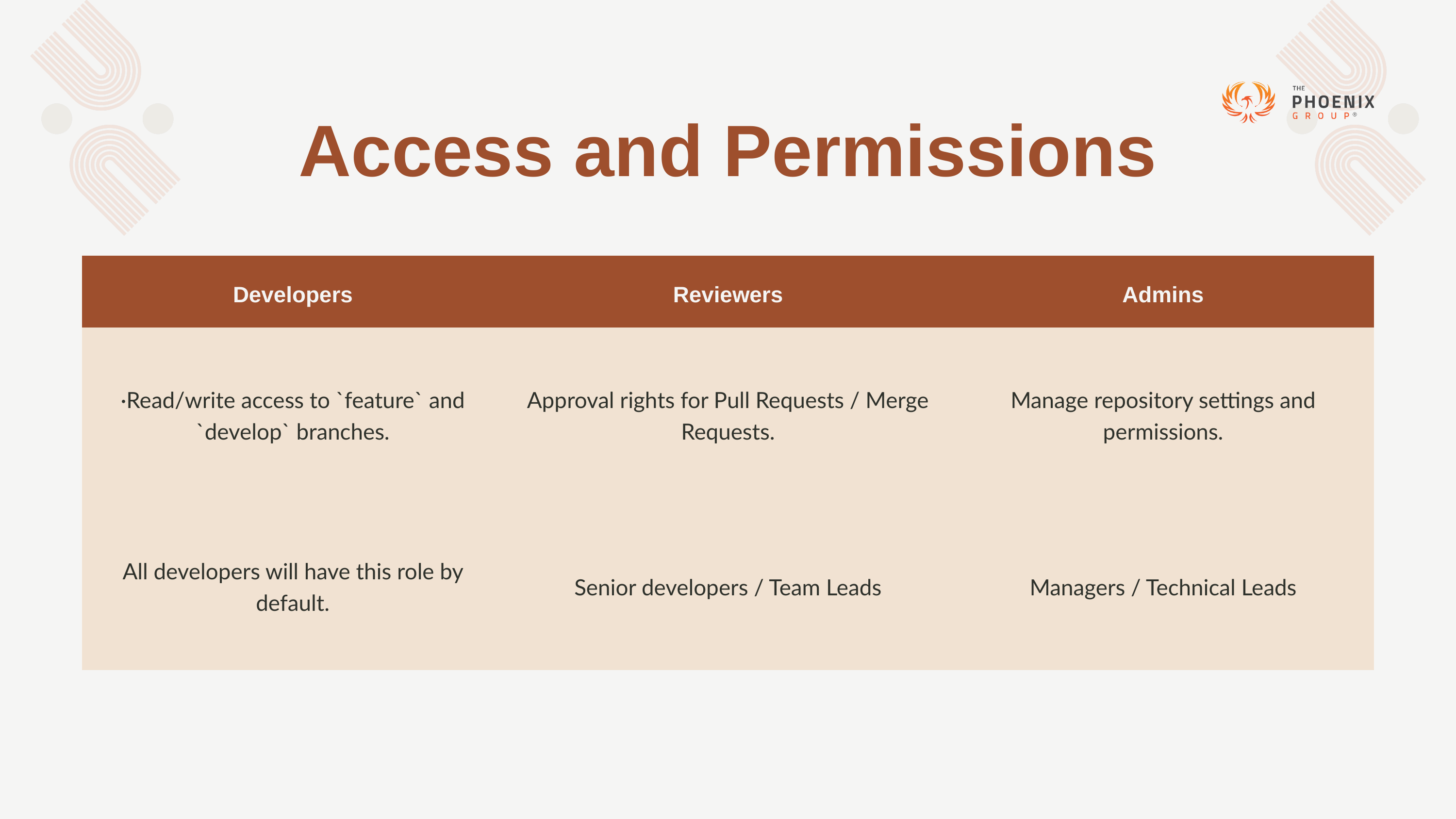

Access and Permissions
| Developers | Reviewers | Admins |
| --- | --- | --- |
| ·Read/write access to `feature` and `develop` branches. | Approval rights for Pull Requests / Merge Requests. | Manage repository settings and permissions. |
| All developers will have this role by default. | Senior developers / Team Leads | Managers / Technical Leads |